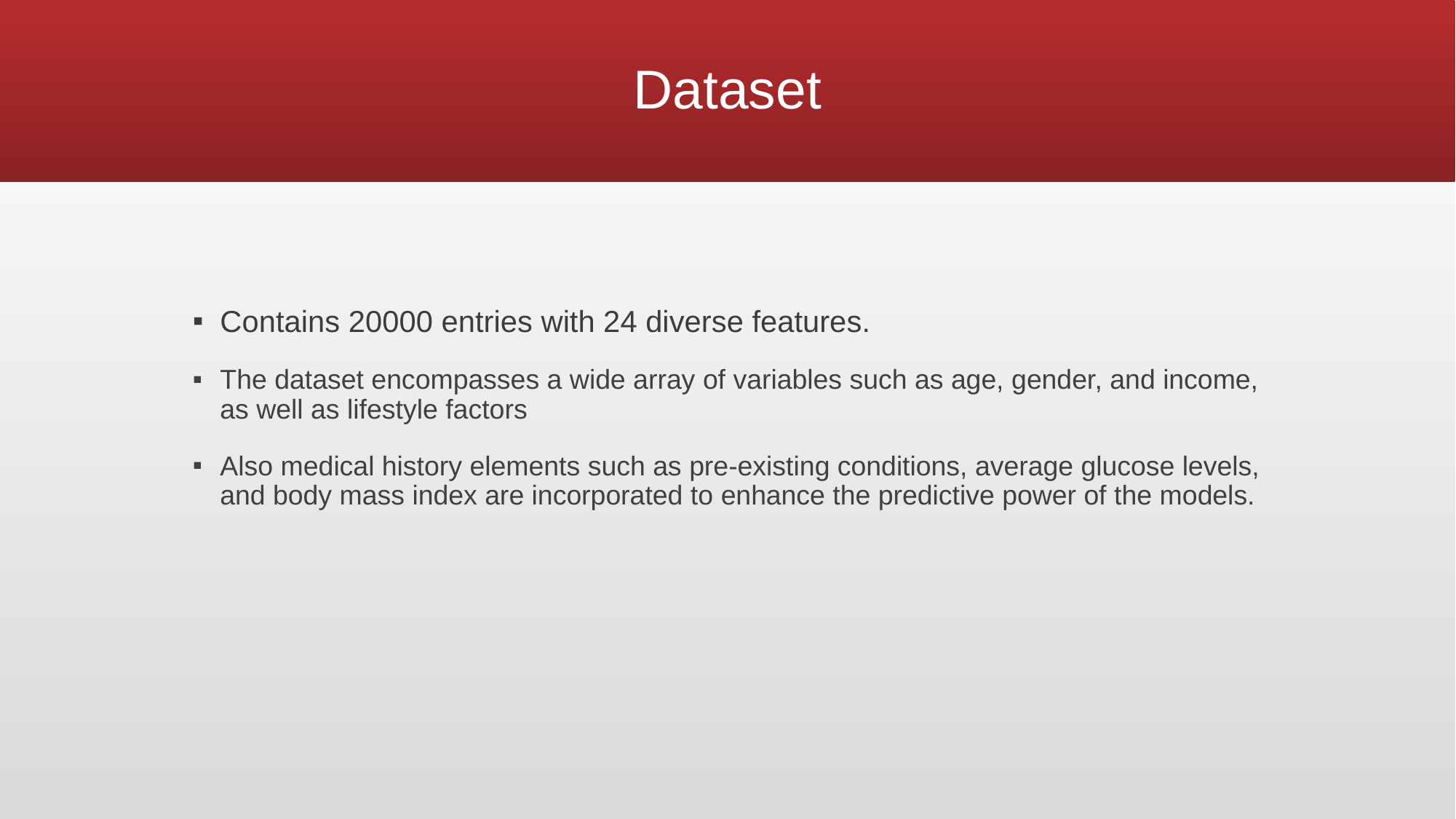

# Dataset
Contains 20000 entries with 24 diverse features.
The dataset encompasses a wide array of variables such as age, gender, and income, as well as lifestyle factors
Also medical history elements such as pre-existing conditions, average glucose levels, and body mass index are incorporated to enhance the predictive power of the models.